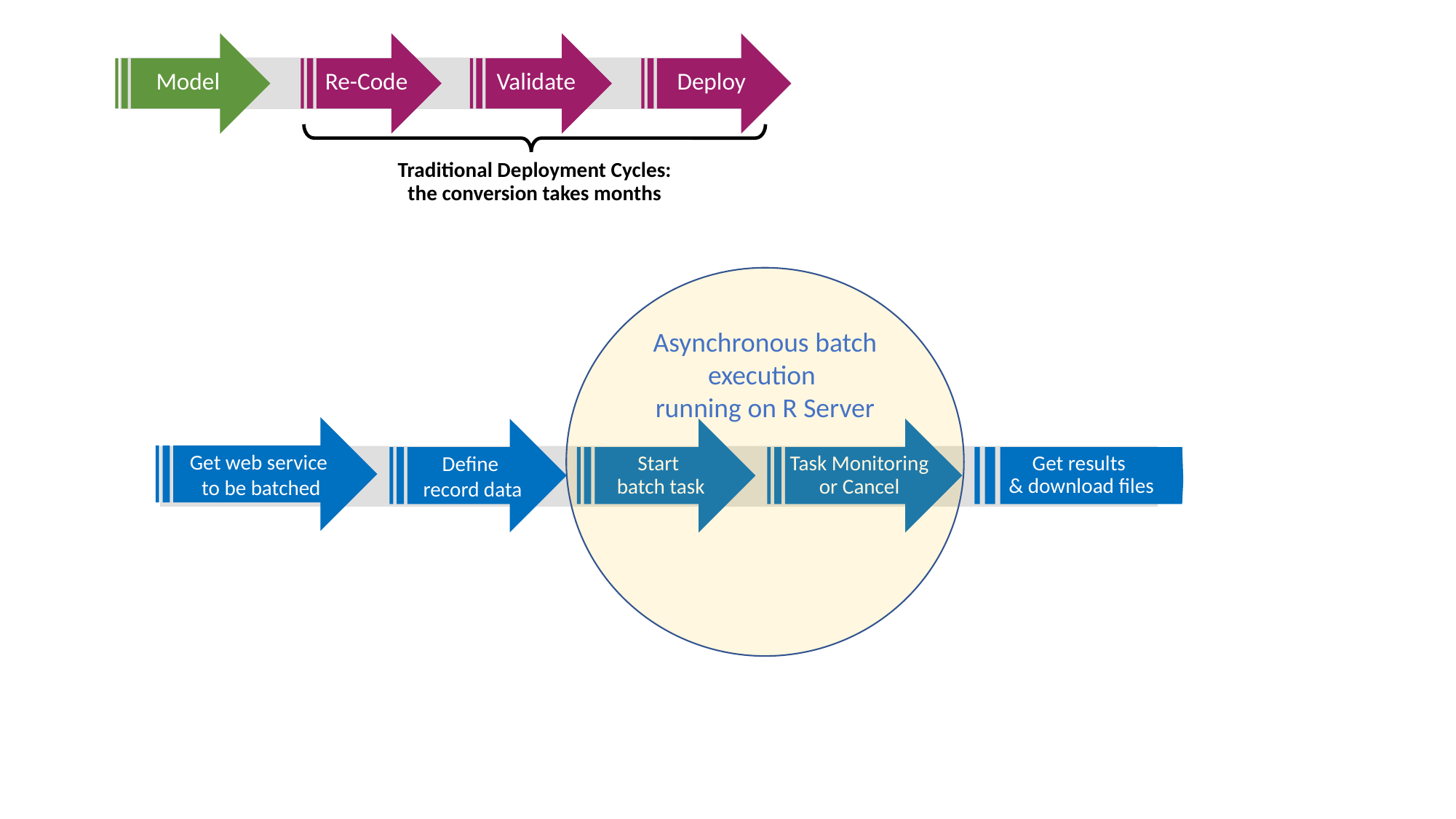

Model
Re-Code
Validate
Deploy

Traditional Deployment Cycles:
the conversion takes months
Asynchronous batch execution
running on R Server
Get web service
to be batched
Define 
record data
Start
batch task
Task Monitoring or Cancel

Get results
 & download files